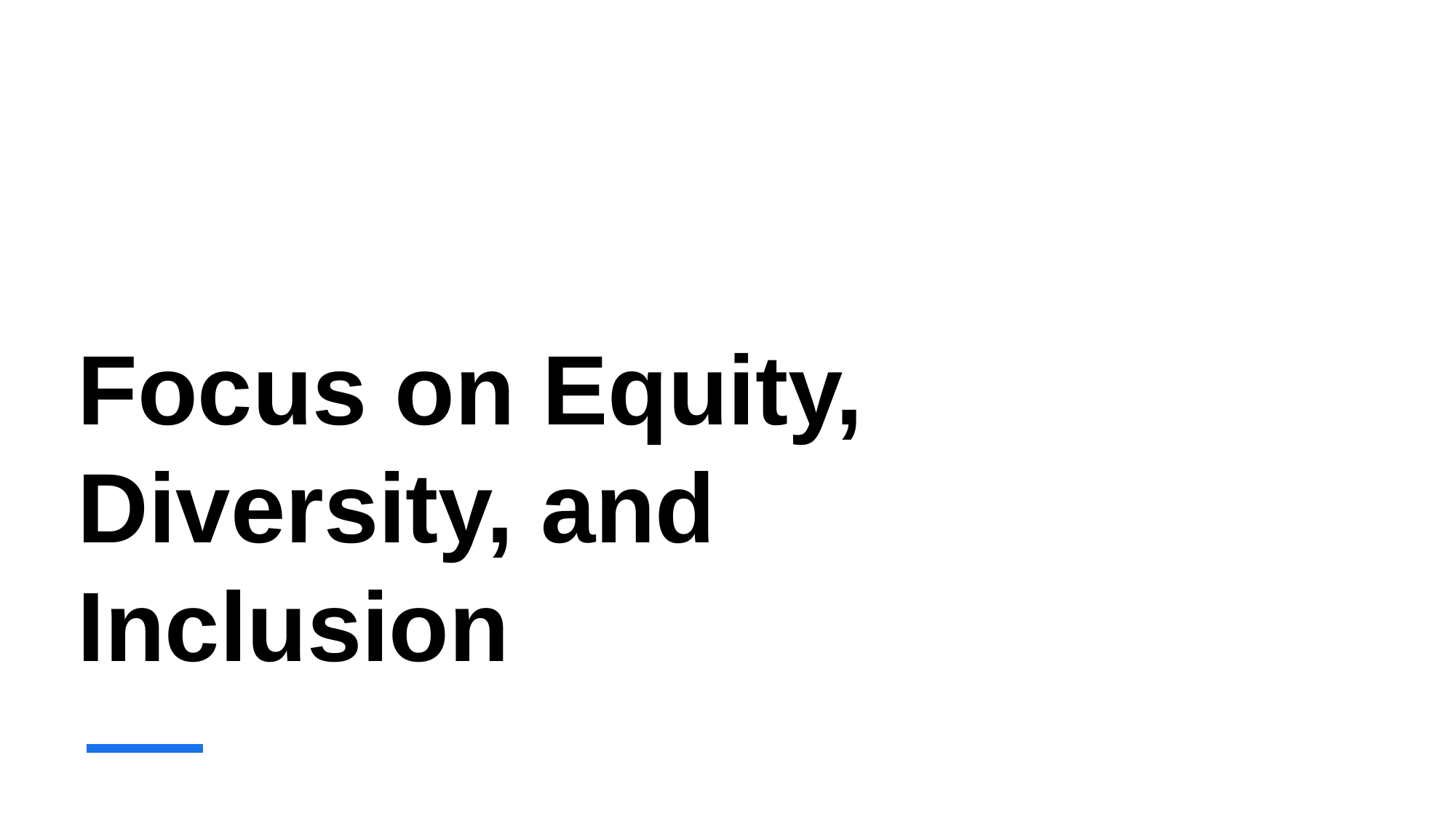

# Focus on Equity, Diversity, and Inclusion